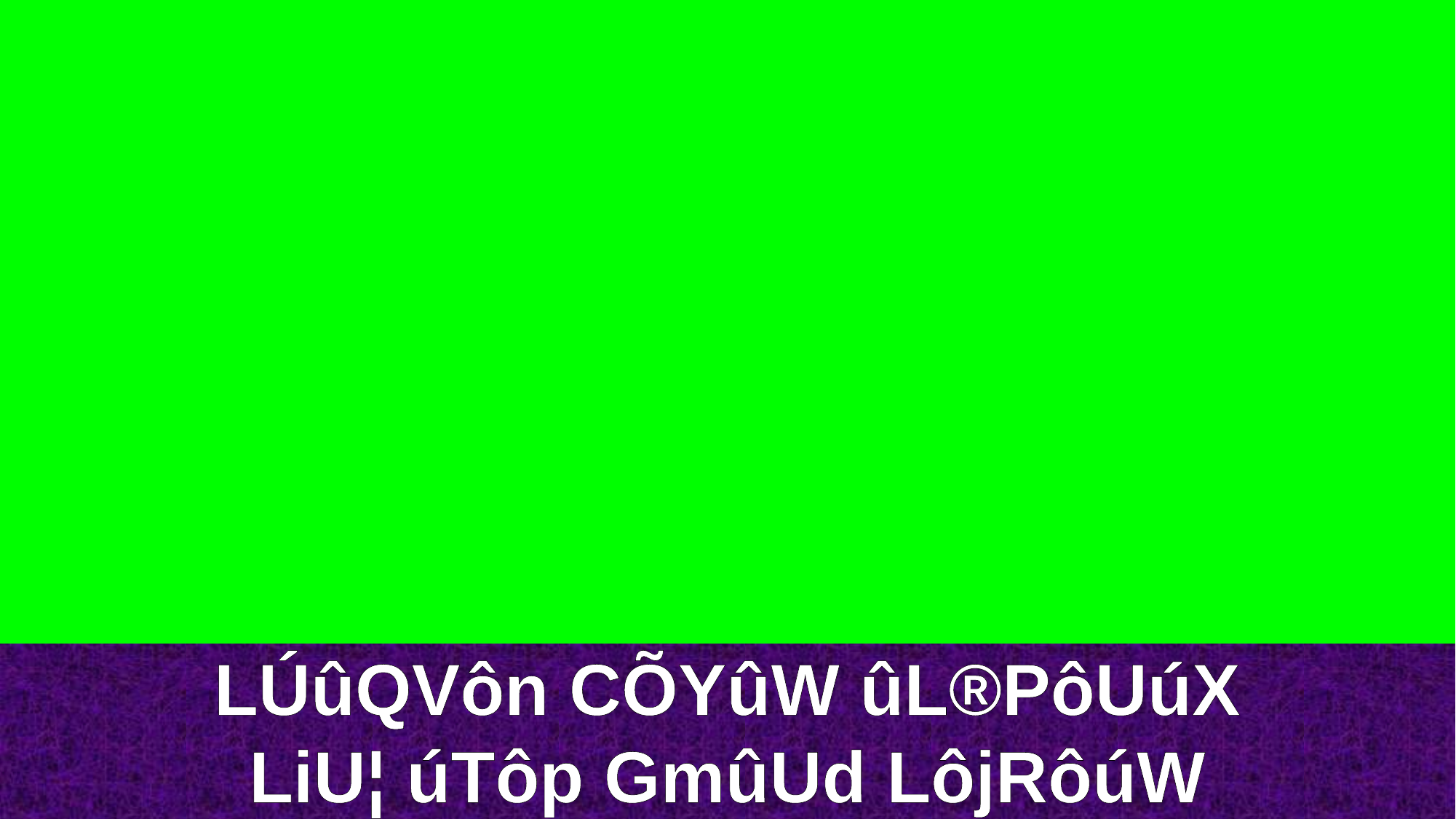

LÚûQVôn CÕYûW ûL®PôUúX
LiU¦ úTôp GmûUd LôjRôúW